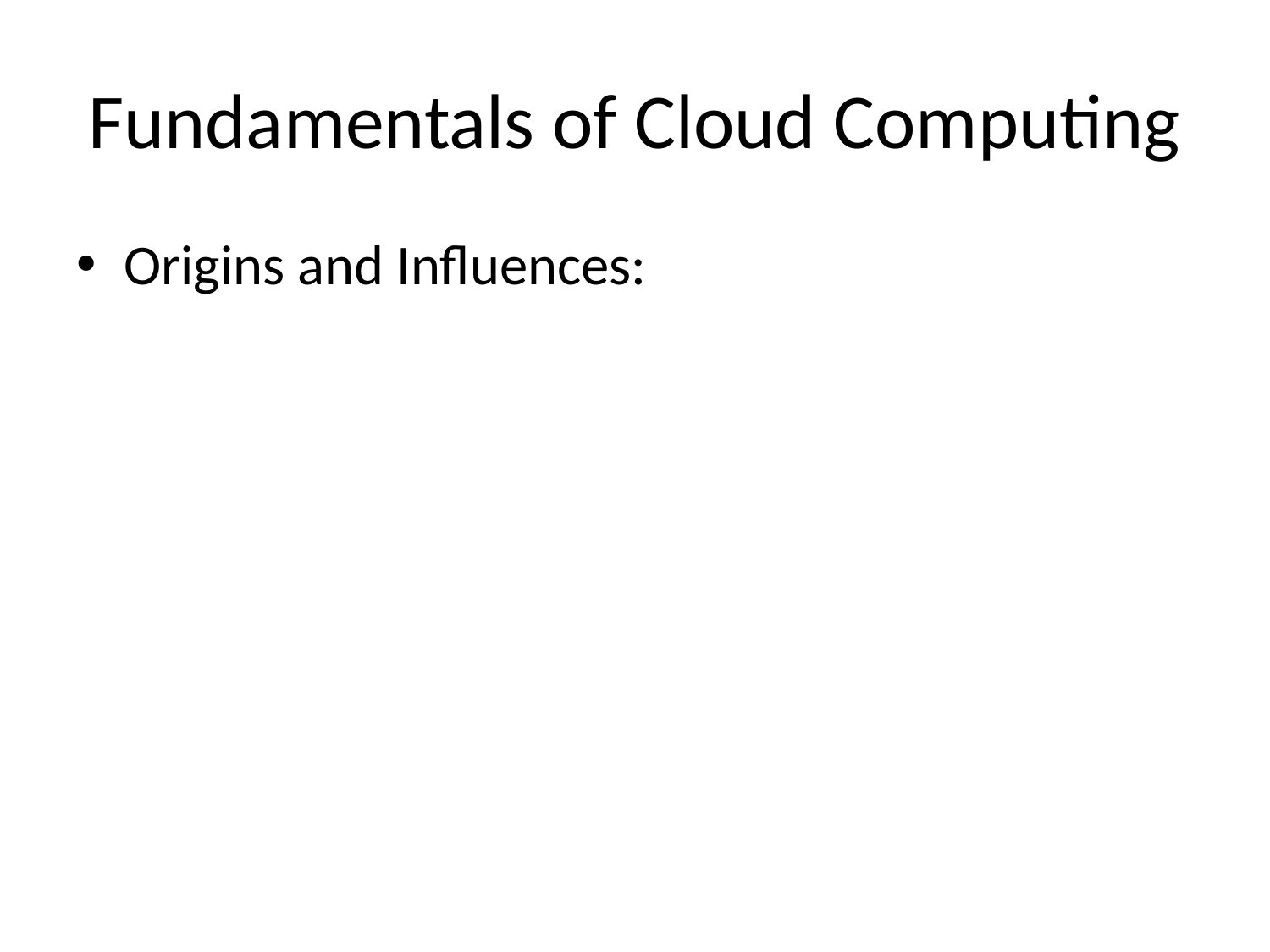

# Fundamentals of Cloud Computing
Origins and Influences: